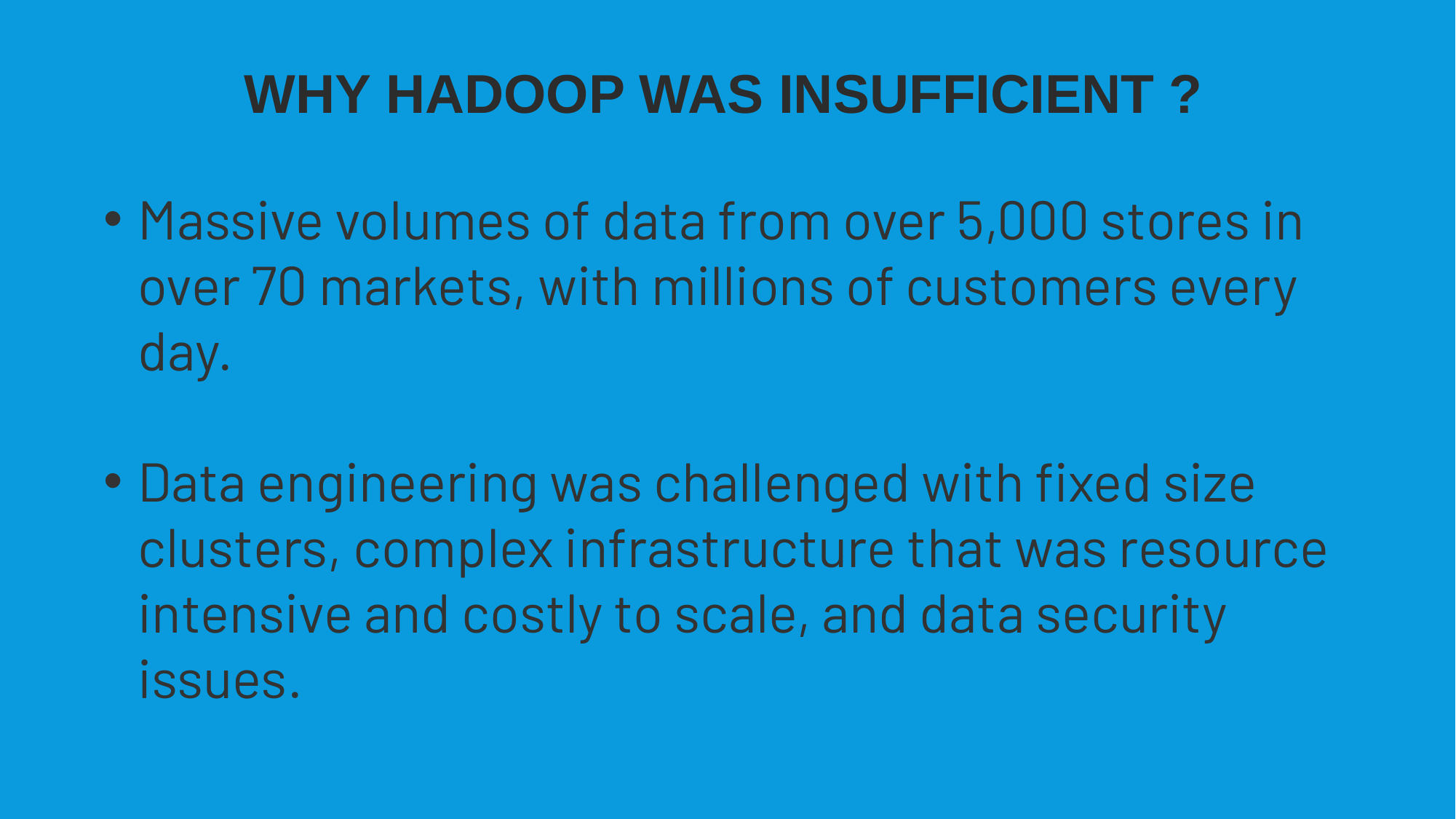

WHY HADOOP WAS INSUFFICIENT ?
Massive volumes of data from over 5,000 stores in over 70 markets, with millions of customers every day.

Data engineering was challenged with fixed size clusters, complex infrastructure that was resource intensive and costly to scale, and data security issues.